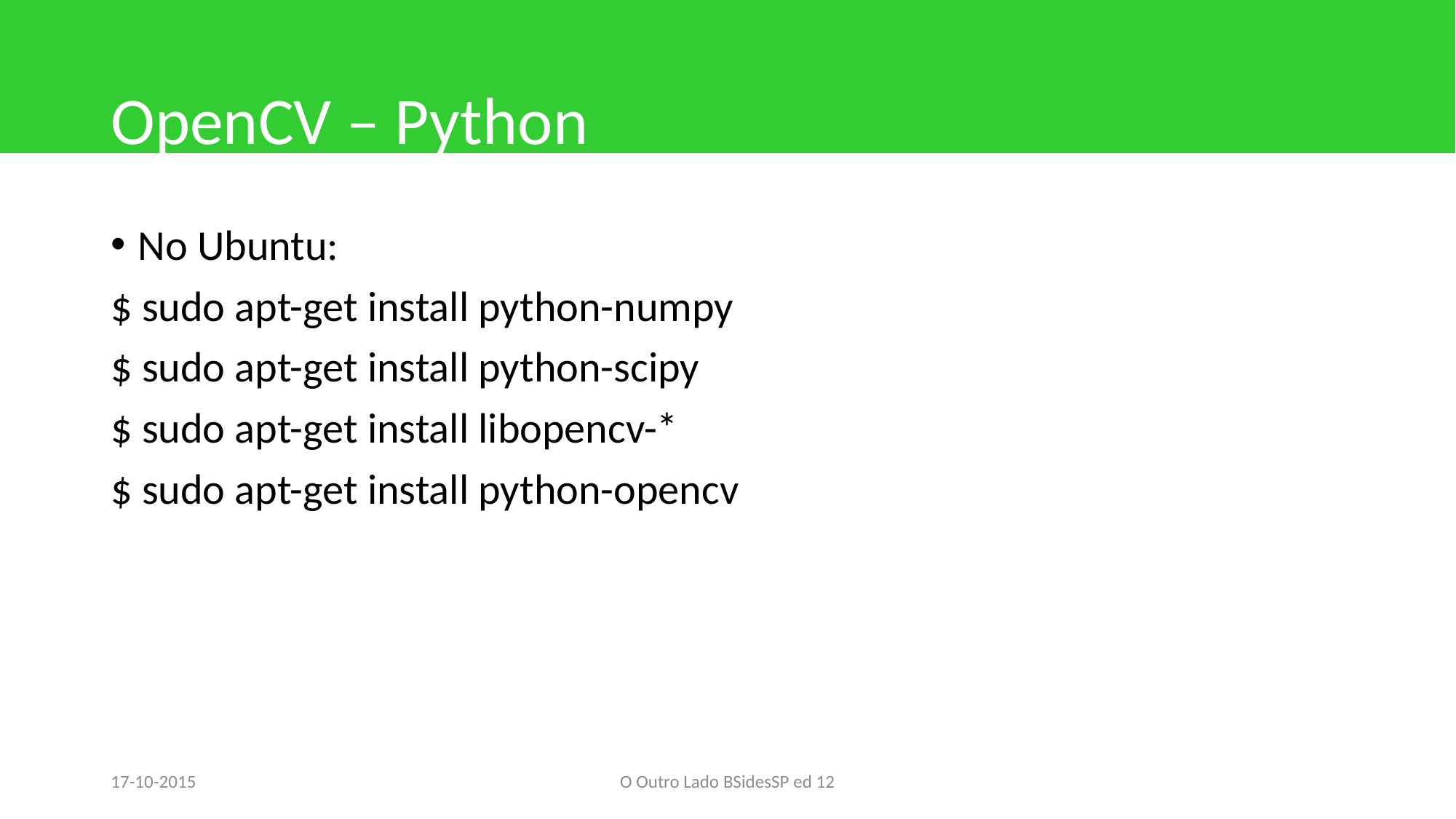

# OpenCV – Python
No Ubuntu:
$ sudo apt-get install python-numpy
$ sudo apt-get install python-scipy
$ sudo apt-get install libopencv-*
$ sudo apt-get install python-opencv
17-10-2015
O Outro Lado BSidesSP ed 12